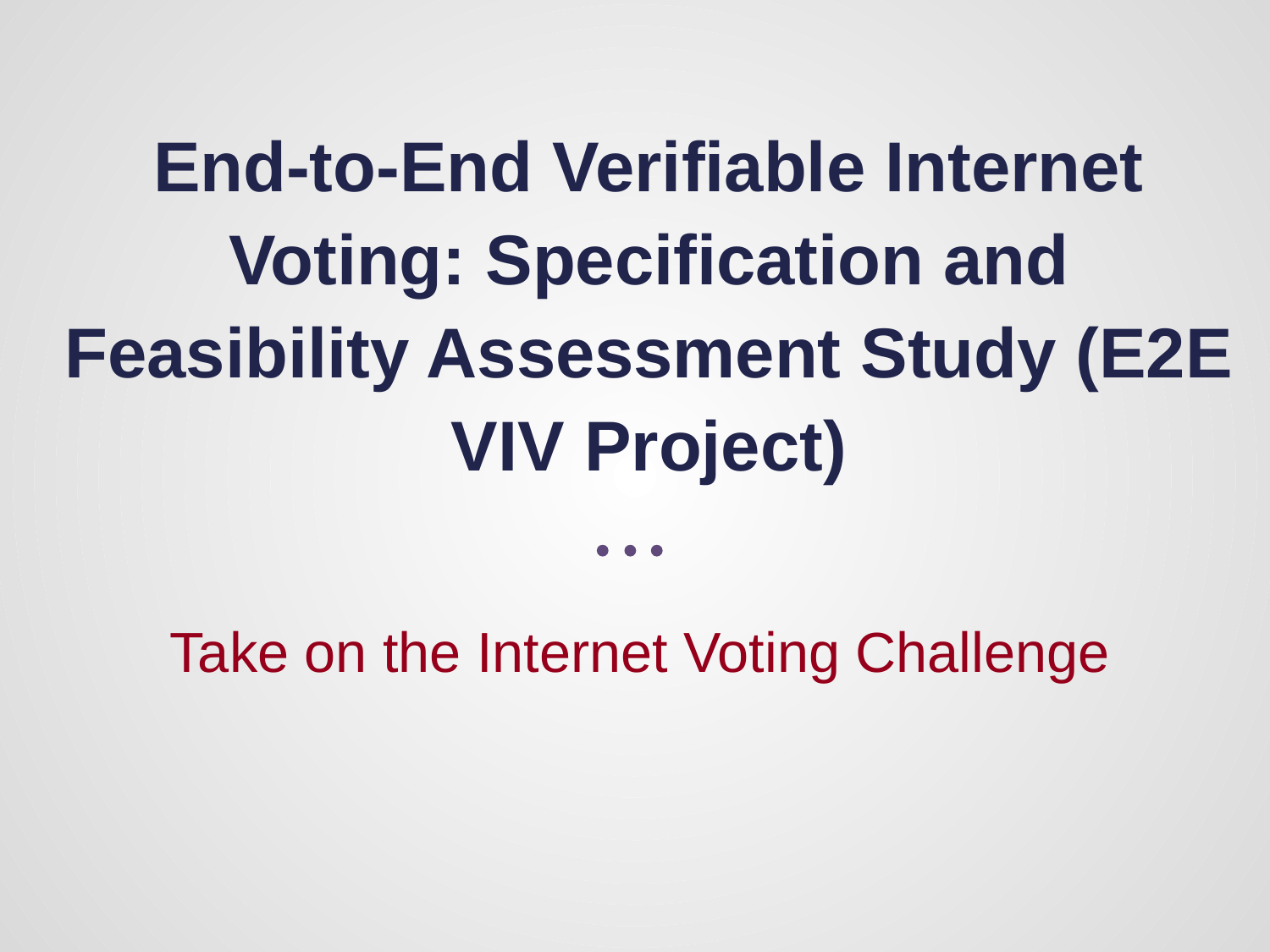

# End-to-End Verifiable Internet Voting: Specification and Feasibility Assessment Study (E2E VIV Project)
Take on the Internet Voting Challenge